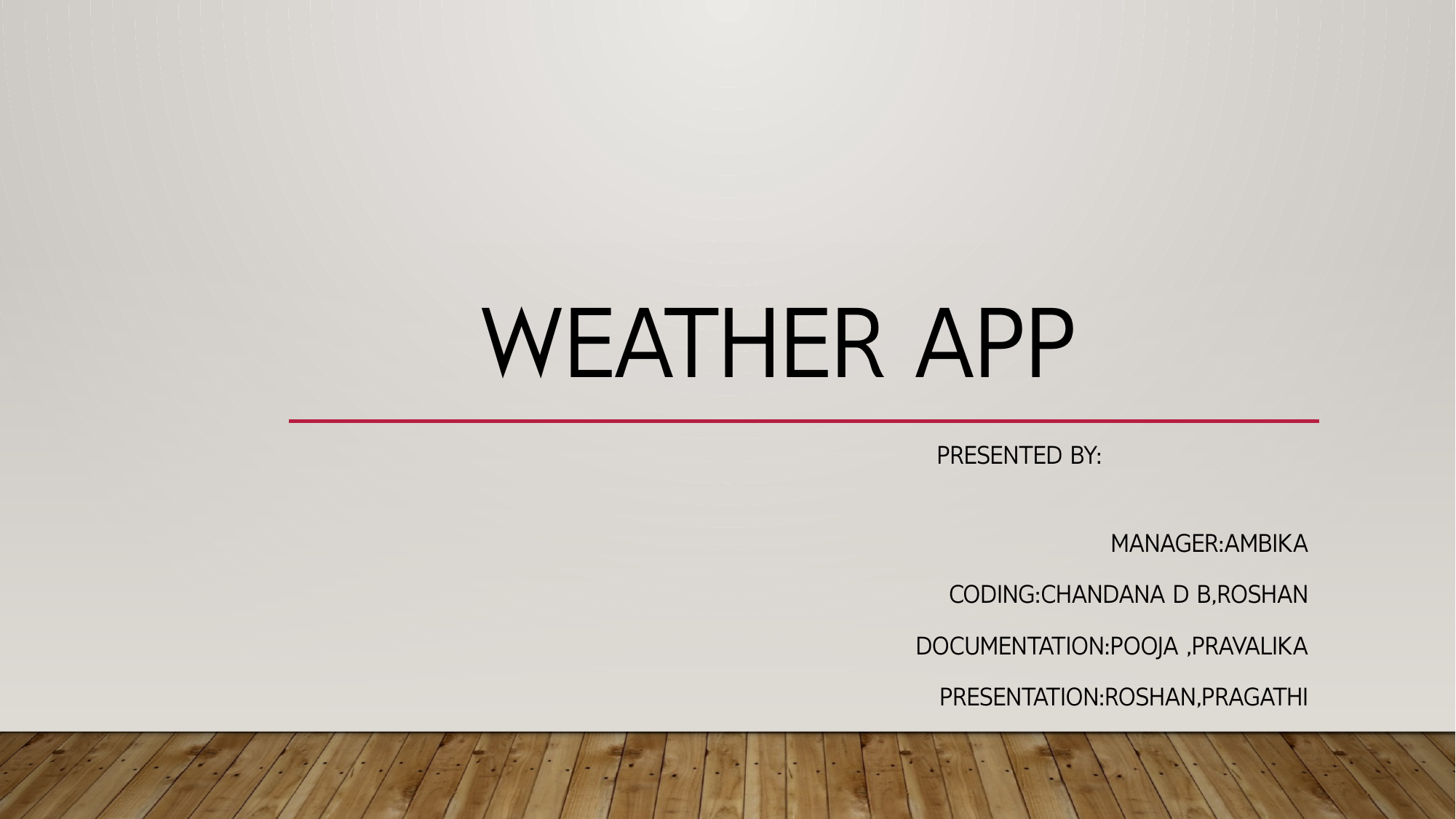

# Weather app
                                                                                   Presented by:
Manager:AMBIKA
Coding:CHANDANA D B,ROSHAN
DOCUMENTATION:POOJA ,PRAVALIKA
PRESENTATION:ROSHAN,PRAGATHI